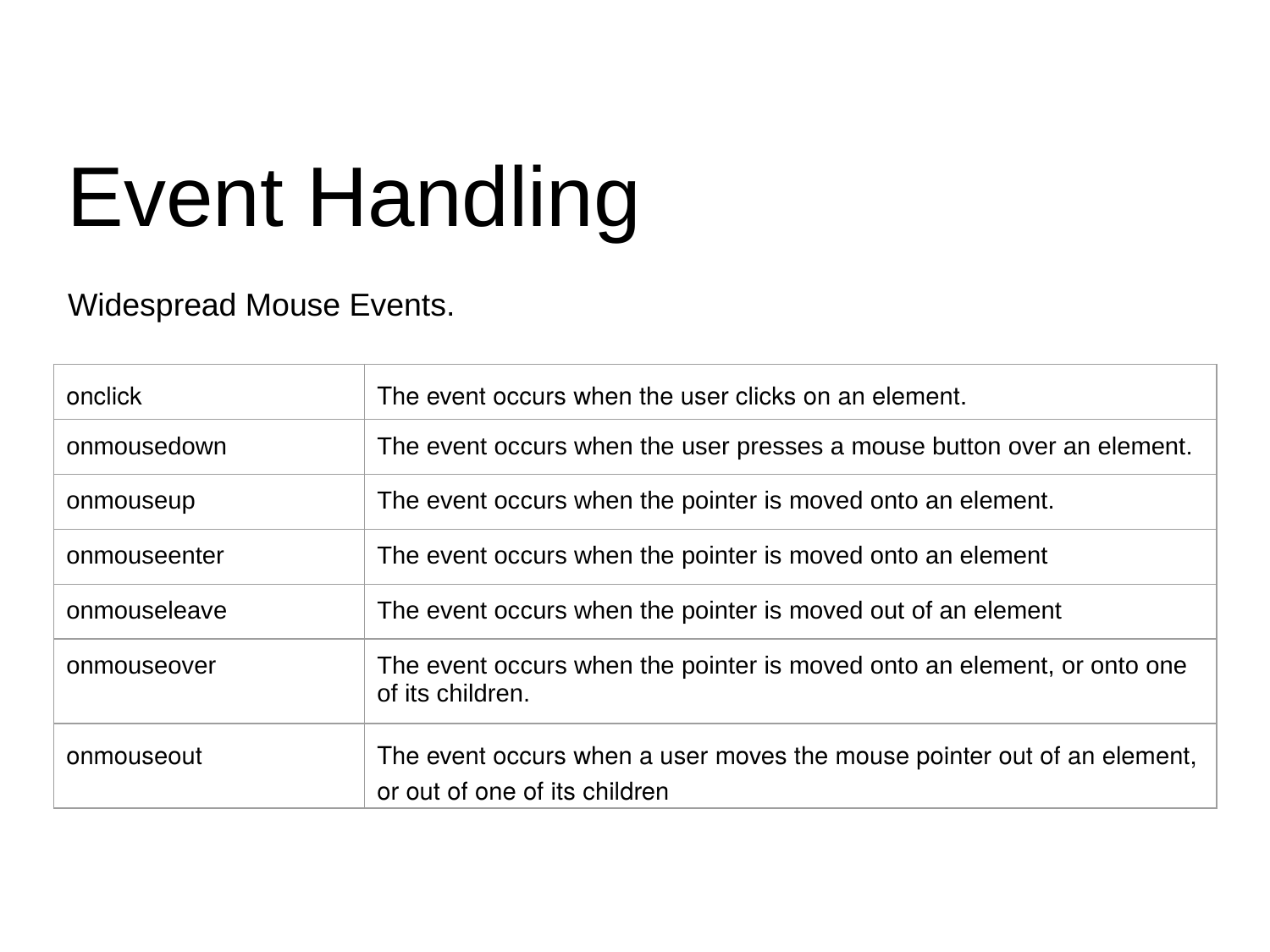

Event Handling
Widespread Mouse Events.
| onclick | The event occurs when the user clicks on an element. |
| --- | --- |
| onmousedown | The event occurs when the user presses a mouse button over an element. |
| onmouseup | The event occurs when the pointer is moved onto an element. |
| onmouseenter | The event occurs when the pointer is moved onto an element |
| onmouseleave | The event occurs when the pointer is moved out of an element |
| onmouseover | The event occurs when the pointer is moved onto an element, or onto one of its children. |
| onmouseout | The event occurs when a user moves the mouse pointer out of an element, or out of one of its children |